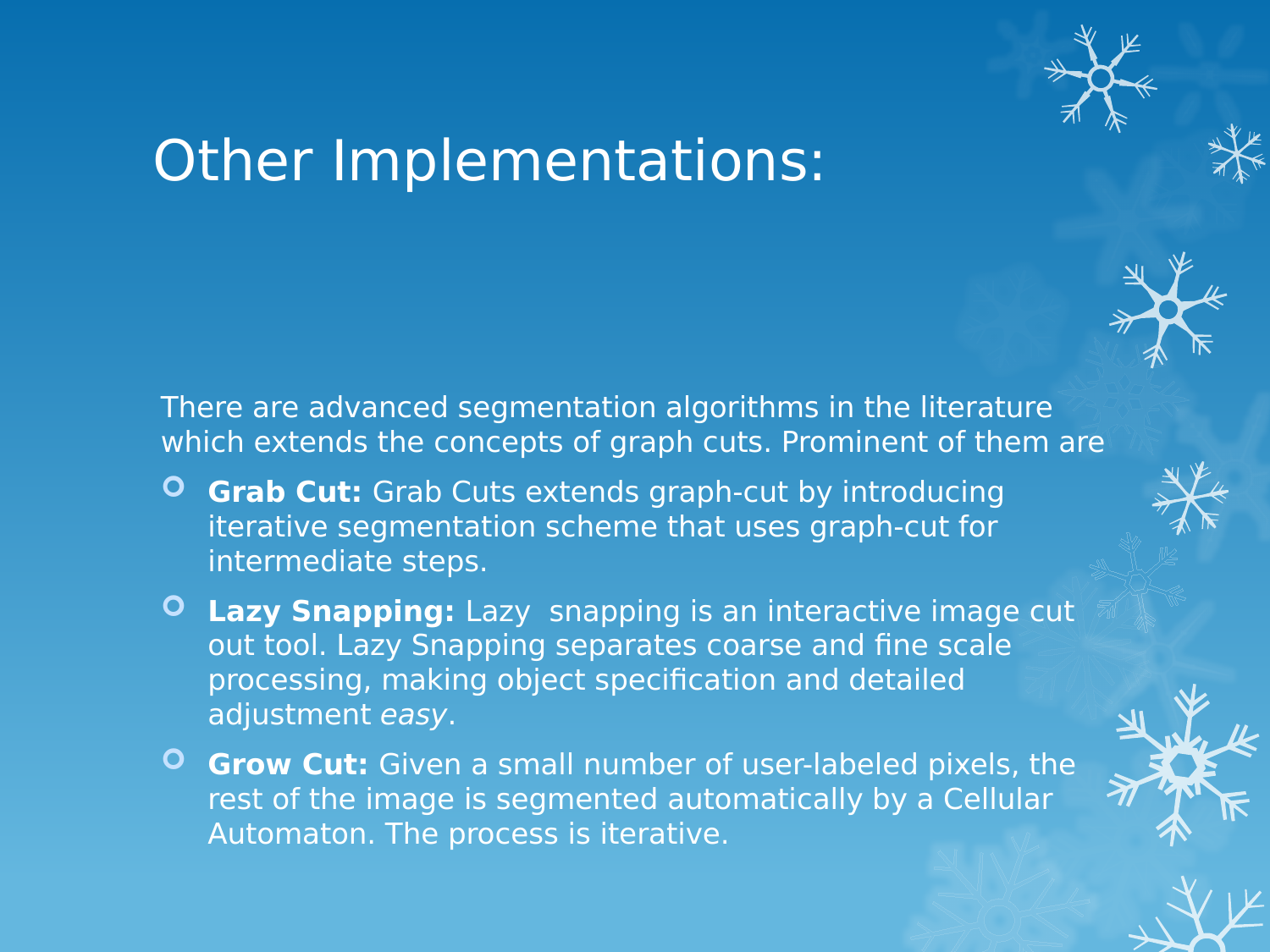

# Other Implementations:

There are advanced segmentation algorithms in the literature     which extends the concepts of graph cuts. Prominent of them are
Grab Cut: Grab Cuts extends graph-cut by introducing iterative segmentation scheme that uses graph-cut for intermediate steps.
Lazy Snapping: Lazy  snapping is an interactive image cut out tool. Lazy Snapping separates coarse and fine scale processing, making object specification and detailed adjustment easy.
Grow Cut: Given a small number of user-labeled pixels, the rest of the image is segmented automatically by a Cellular Automaton. The process is iterative.